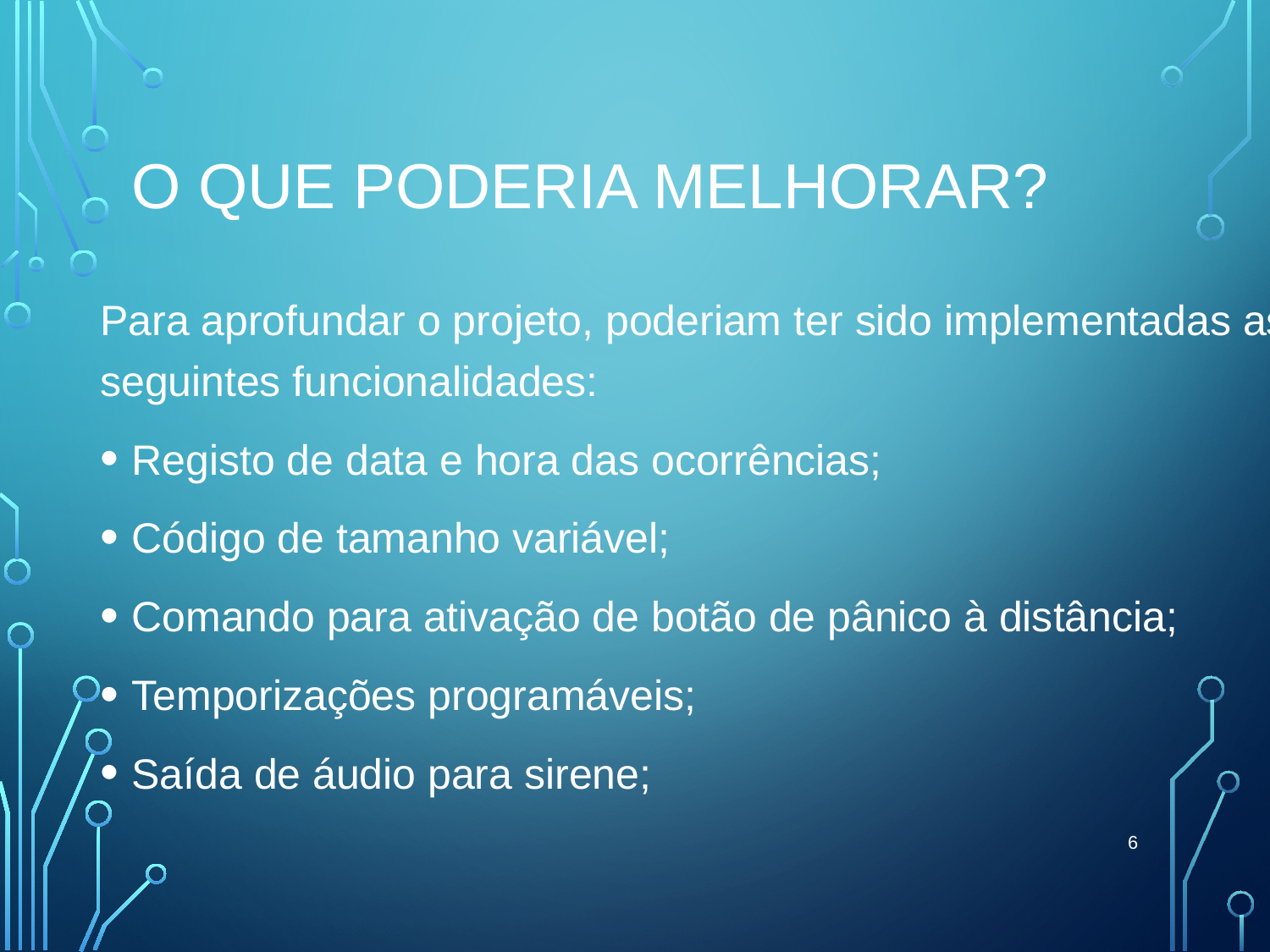

# O que poderia melhorar?
Para aprofundar o projeto, poderiam ter sido implementadas as seguintes funcionalidades:
Registo de data e hora das ocorrências;
Código de tamanho variável;
Comando para ativação de botão de pânico à distância;
Temporizações programáveis;
Saída de áudio para sirene;

6